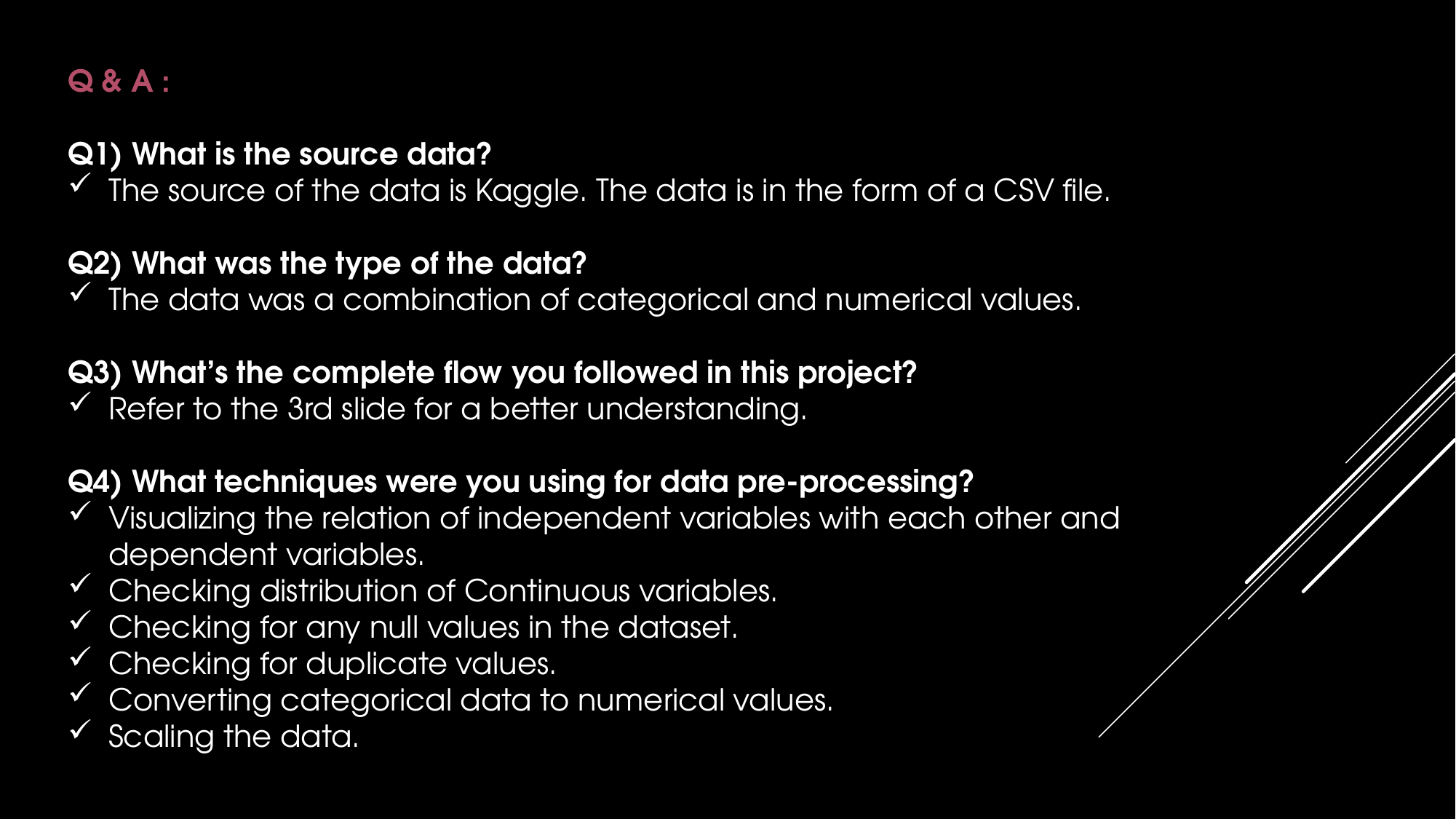

Q & A :

Q1) What is the source data?
The source of the data is Kaggle. The data is in the form of a CSV file.

Q2) What was the type of the data?
The data was a combination of categorical and numerical values.

Q3) What’s the complete flow you followed in this project?
Refer to the 3rd slide for a better understanding.

Q4) What techniques were you using for data pre-processing?
Visualizing the relation of independent variables with each other and dependent variables.
Checking distribution of Continuous variables.
Checking for any null values in the dataset.
Checking for duplicate values.
Converting categorical data to numerical values.
Scaling the data.